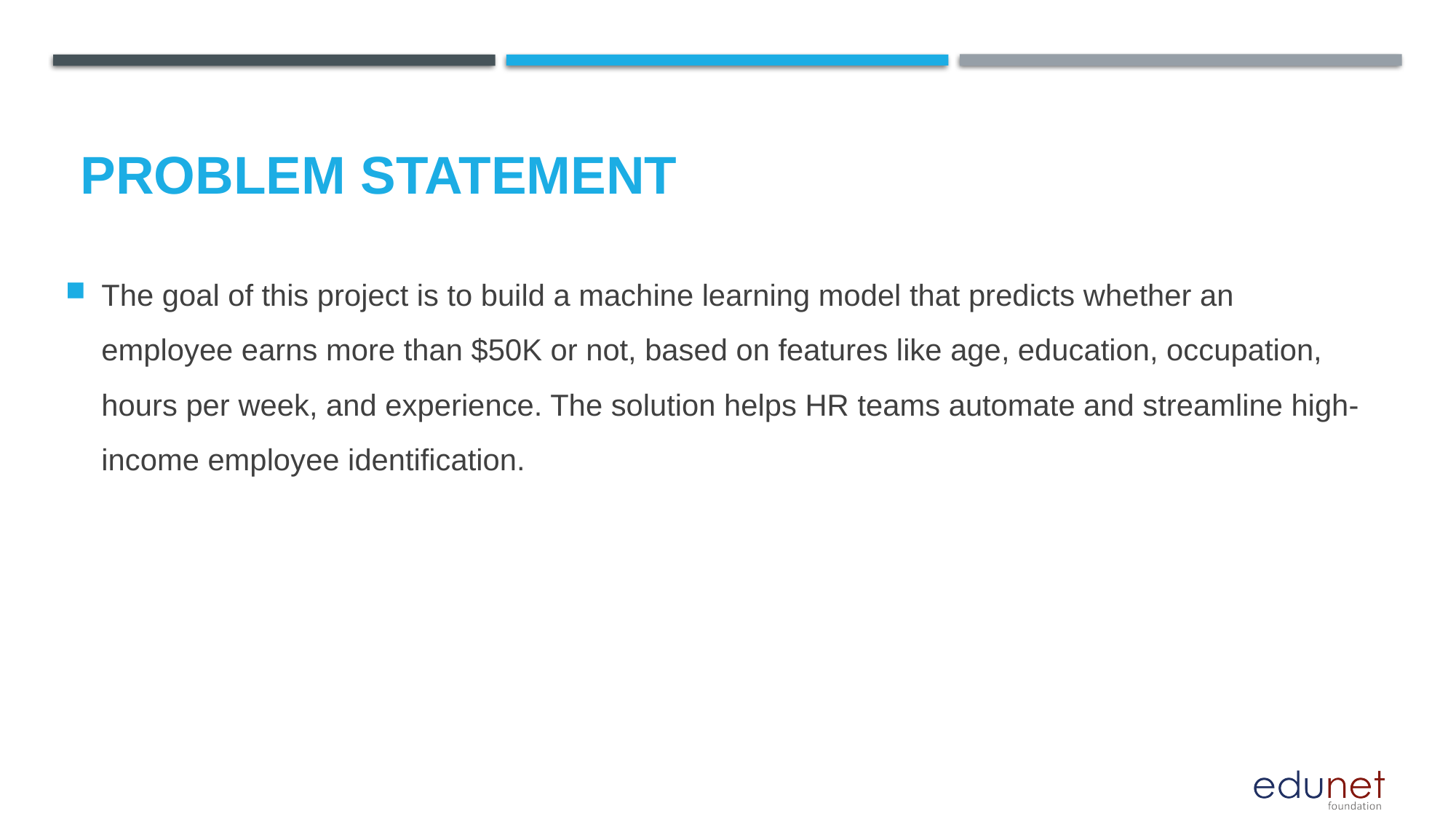

# Problem Statement
The goal of this project is to build a machine learning model that predicts whether an employee earns more than $50K or not, based on features like age, education, occupation, hours per week, and experience. The solution helps HR teams automate and streamline high-income employee identification.